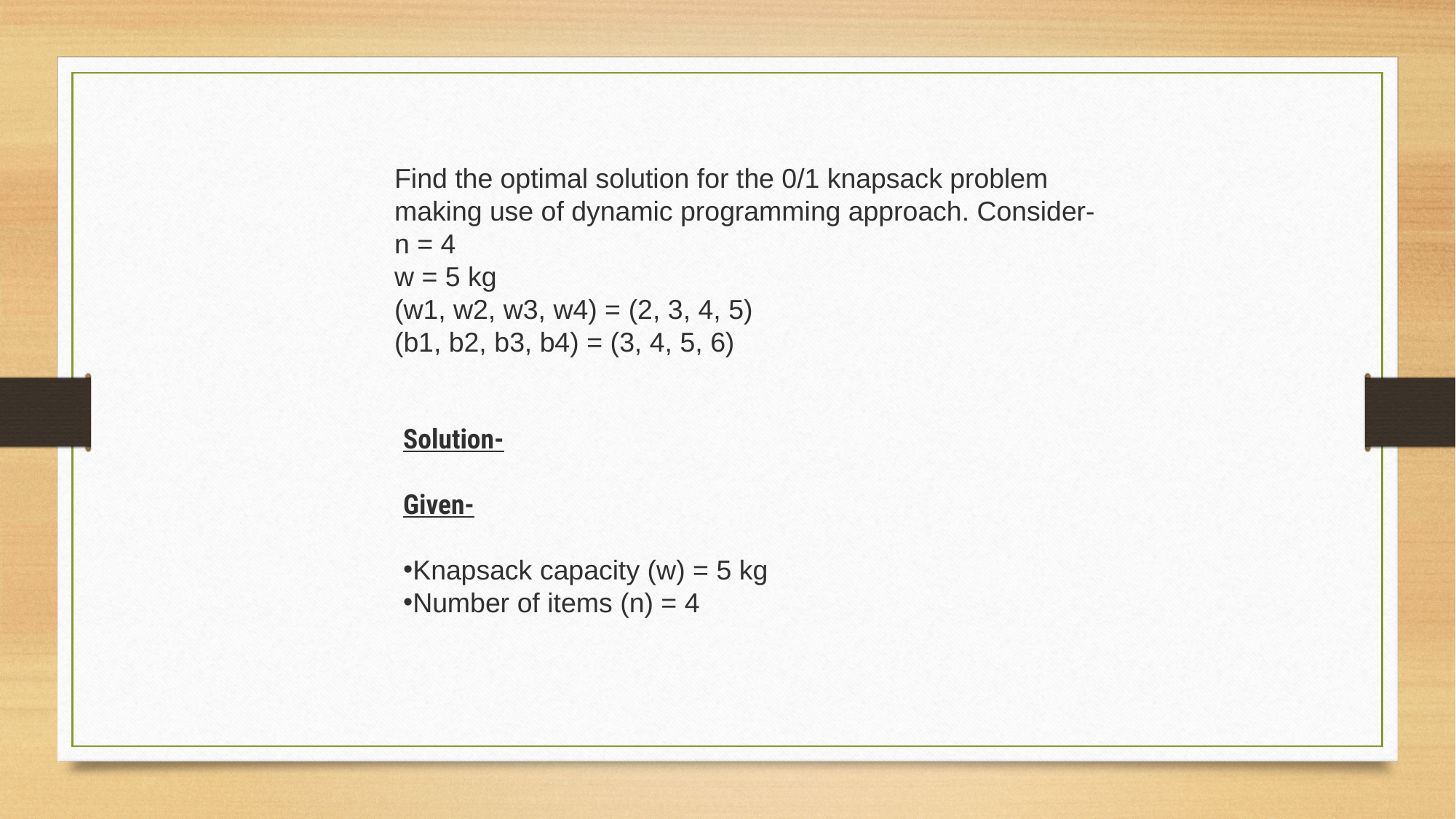

Find the optimal solution for the 0/1 knapsack problem making use of dynamic programming approach. Consider-
n = 4
w = 5 kg
(w1, w2, w3, w4) = (2, 3, 4, 5)
(b1, b2, b3, b4) = (3, 4, 5, 6)
Solution-

Given-

Knapsack capacity (w) = 5 kg
Number of items (n) = 4